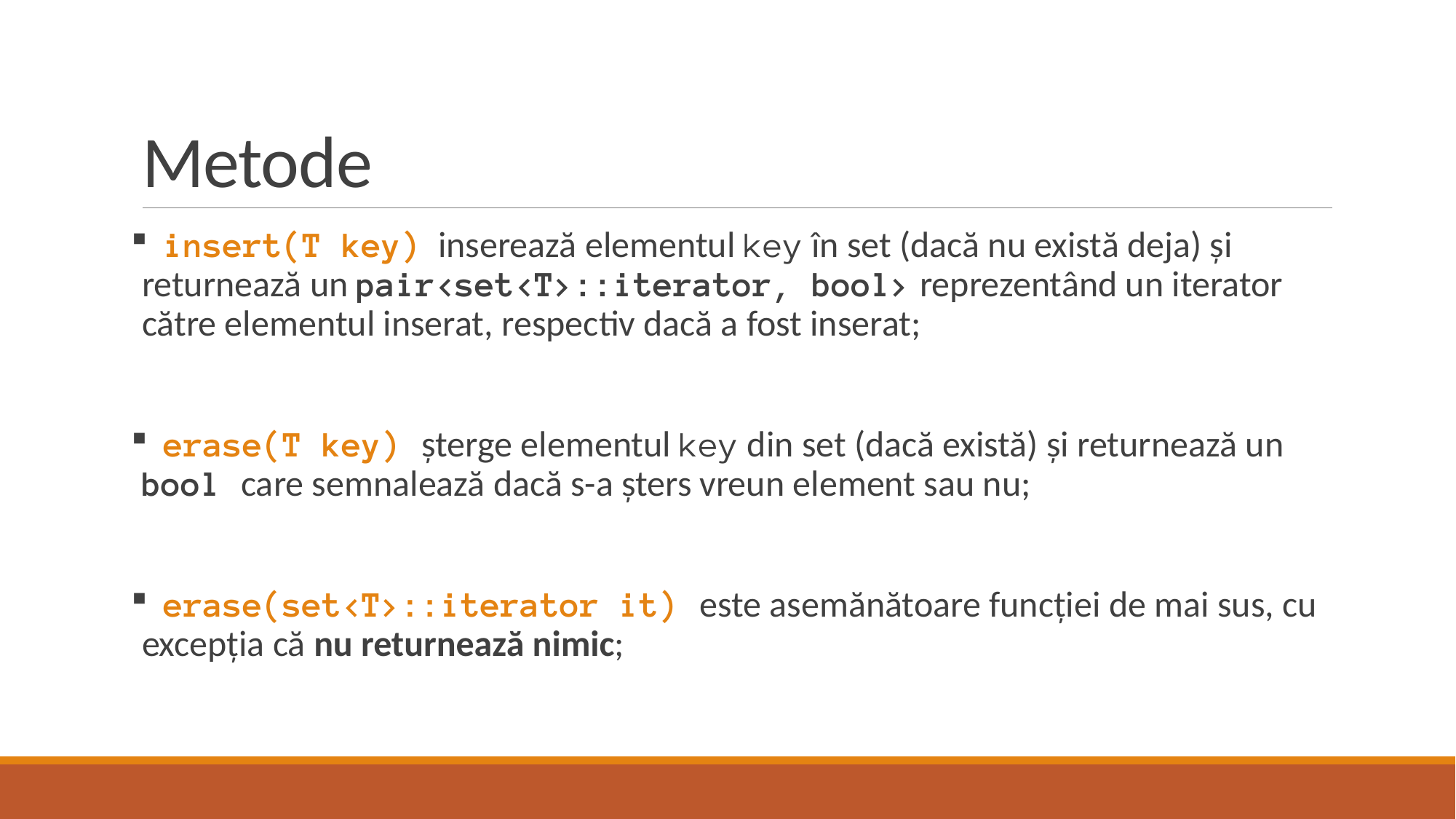

# Metode
  insert(T key)  inserează elementul key în set (dacă nu există deja) și returnează un pair<set<T>::iterator, bool> reprezentând un iterator către elementul inserat, respectiv dacă a fost inserat;

  erase(T key) șterge elementul key din set (dacă există) și returnează un bool care semnalează dacă s-a șters vreun element sau nu;

  erase(set<T>::iterator it) este asemănătoare funcției de mai sus, cu excepția că nu returnează nimic;